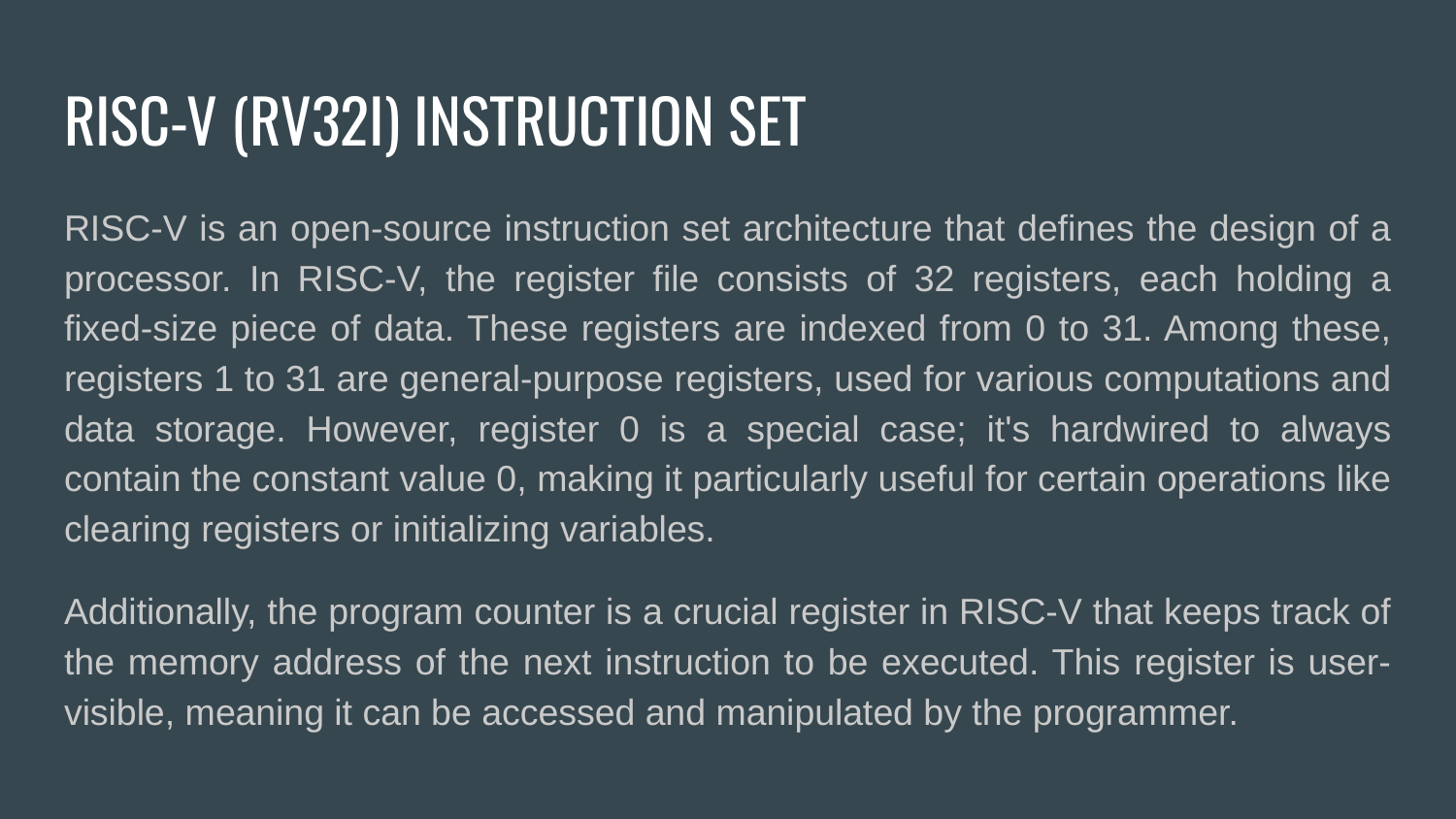

# RISC-V (RV32I) INSTRUCTION SET
RISC-V is an open-source instruction set architecture that defines the design of a processor. In RISC-V, the register file consists of 32 registers, each holding a fixed-size piece of data. These registers are indexed from 0 to 31. Among these, registers 1 to 31 are general-purpose registers, used for various computations and data storage. However, register 0 is a special case; it's hardwired to always contain the constant value 0, making it particularly useful for certain operations like clearing registers or initializing variables.
Additionally, the program counter is a crucial register in RISC-V that keeps track of the memory address of the next instruction to be executed. This register is user-visible, meaning it can be accessed and manipulated by the programmer.